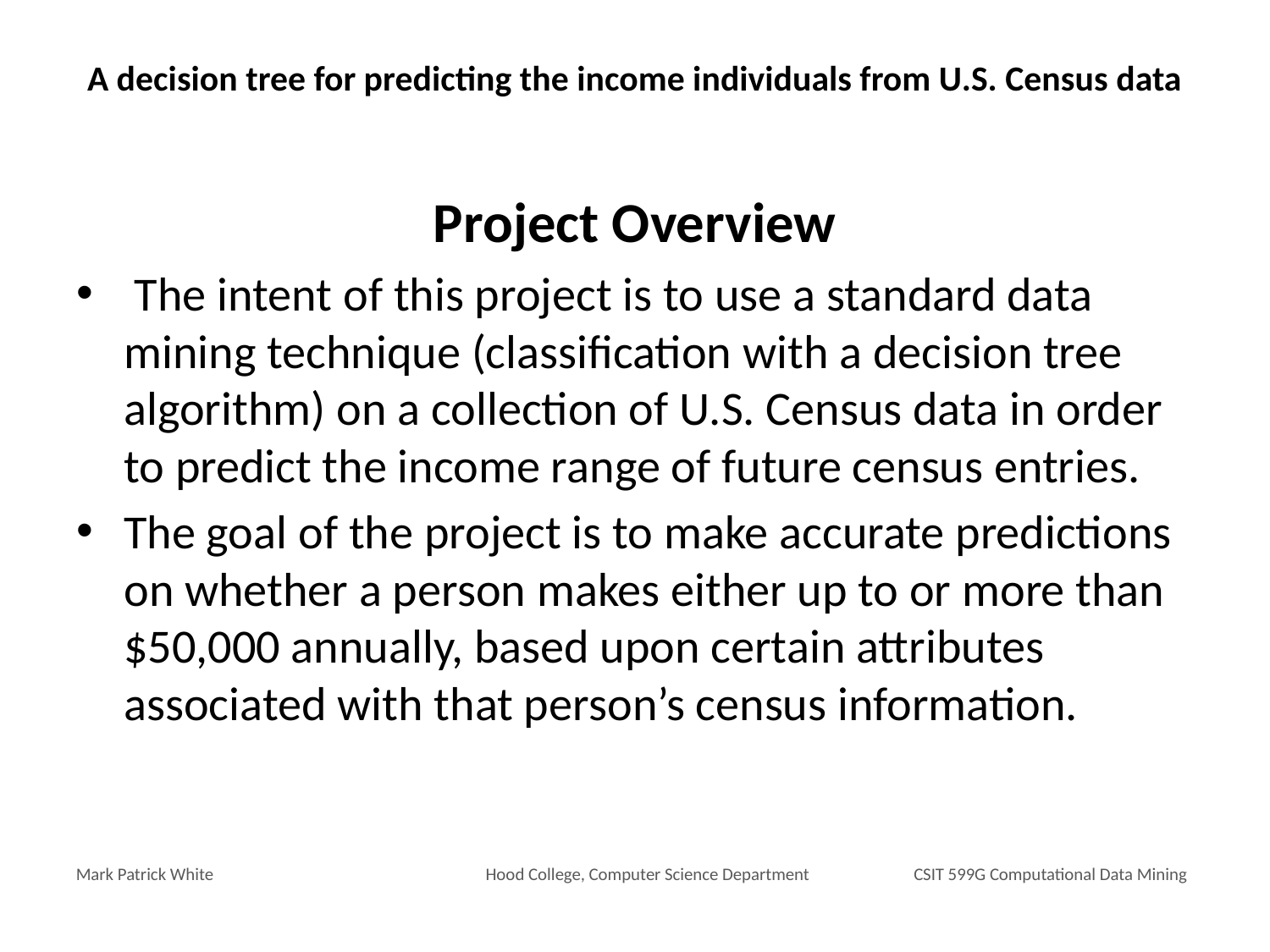

# A decision tree for predicting the income individuals from U.S. Census data
Project Overview
 The intent of this project is to use a standard data mining technique (classification with a decision tree algorithm) on a collection of U.S. Census data in order to predict the income range of future census entries.
The goal of the project is to make accurate predictions on whether a person makes either up to or more than $50,000 annually, based upon certain attributes associated with that person’s census information.
Mark Patrick White	Hood College, Computer Science Department	CSIT 599G Computational Data Mining